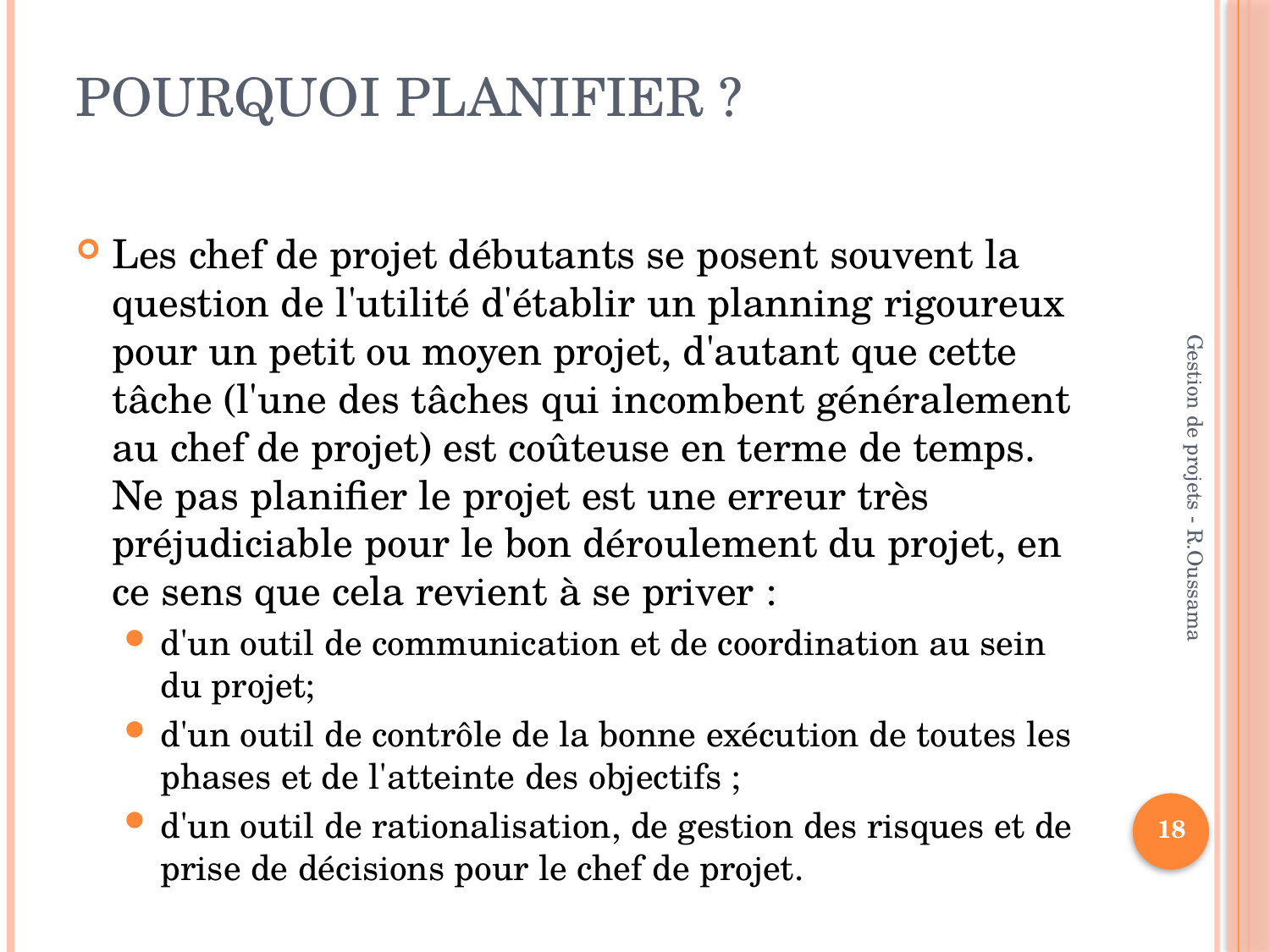

# Pourquoi planifier ?
Les chef de projet débutants se posent souvent la question de l'utilité d'établir un planning rigoureux pour un petit ou moyen projet, d'autant que cette tâche (l'une des tâches qui incombent généralement au chef de projet) est coûteuse en terme de temps. Ne pas planifier le projet est une erreur très préjudiciable pour le bon déroulement du projet, en ce sens que cela revient à se priver :
d'un outil de communication et de coordination au sein du projet;
d'un outil de contrôle de la bonne exécution de toutes les phases et de l'atteinte des objectifs ;
d'un outil de rationalisation, de gestion des risques et de prise de décisions pour le chef de projet.

Gestion de projets - R.Oussama
18